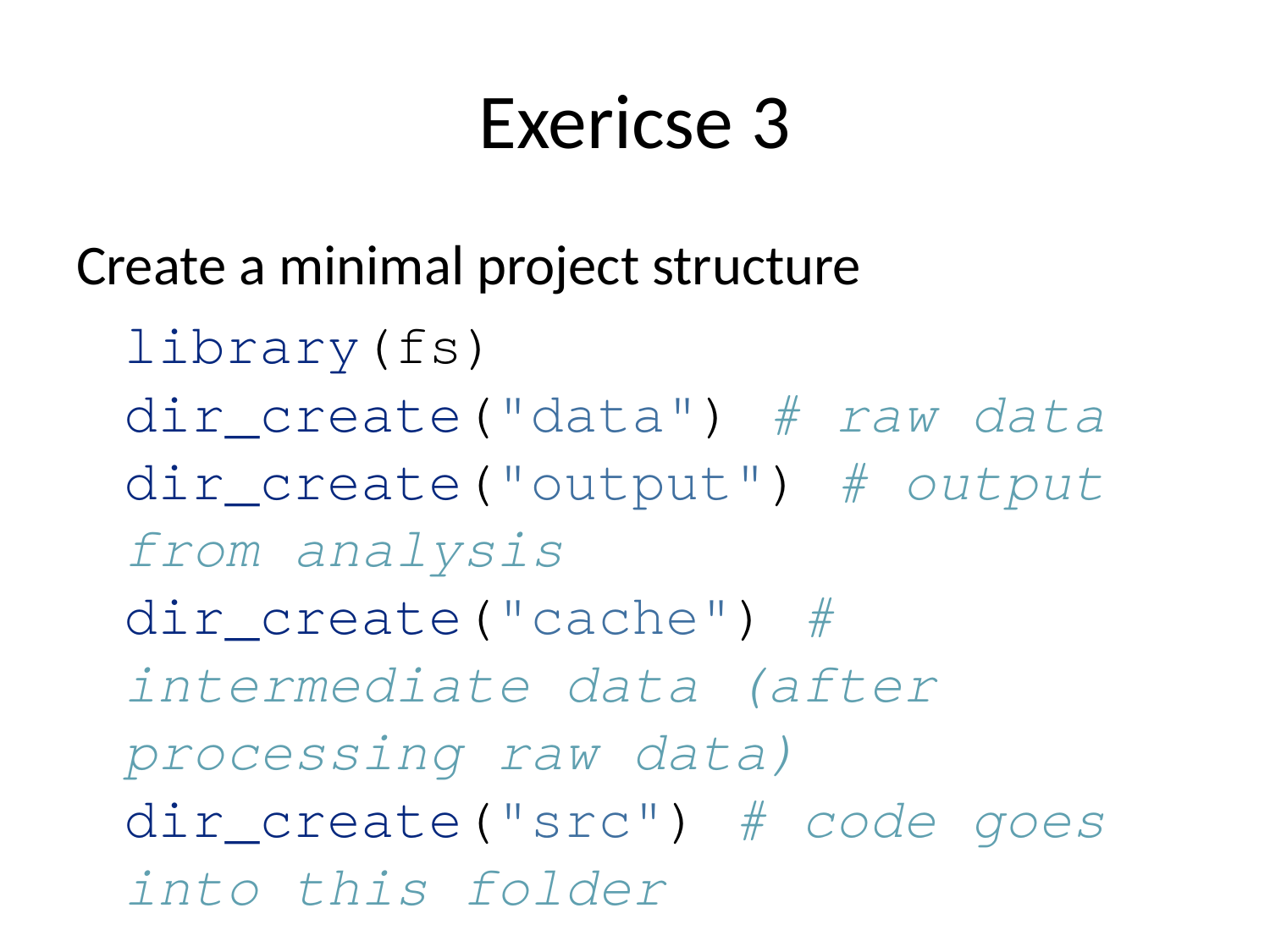

# Exericse 3
Create a minimal project structure
library(fs)
dir_create("data") # raw data
dir_create("output") # output from analysis
dir_create("cache") # intermediate data (after processing raw data)
dir_create("src") # code goes into this folder